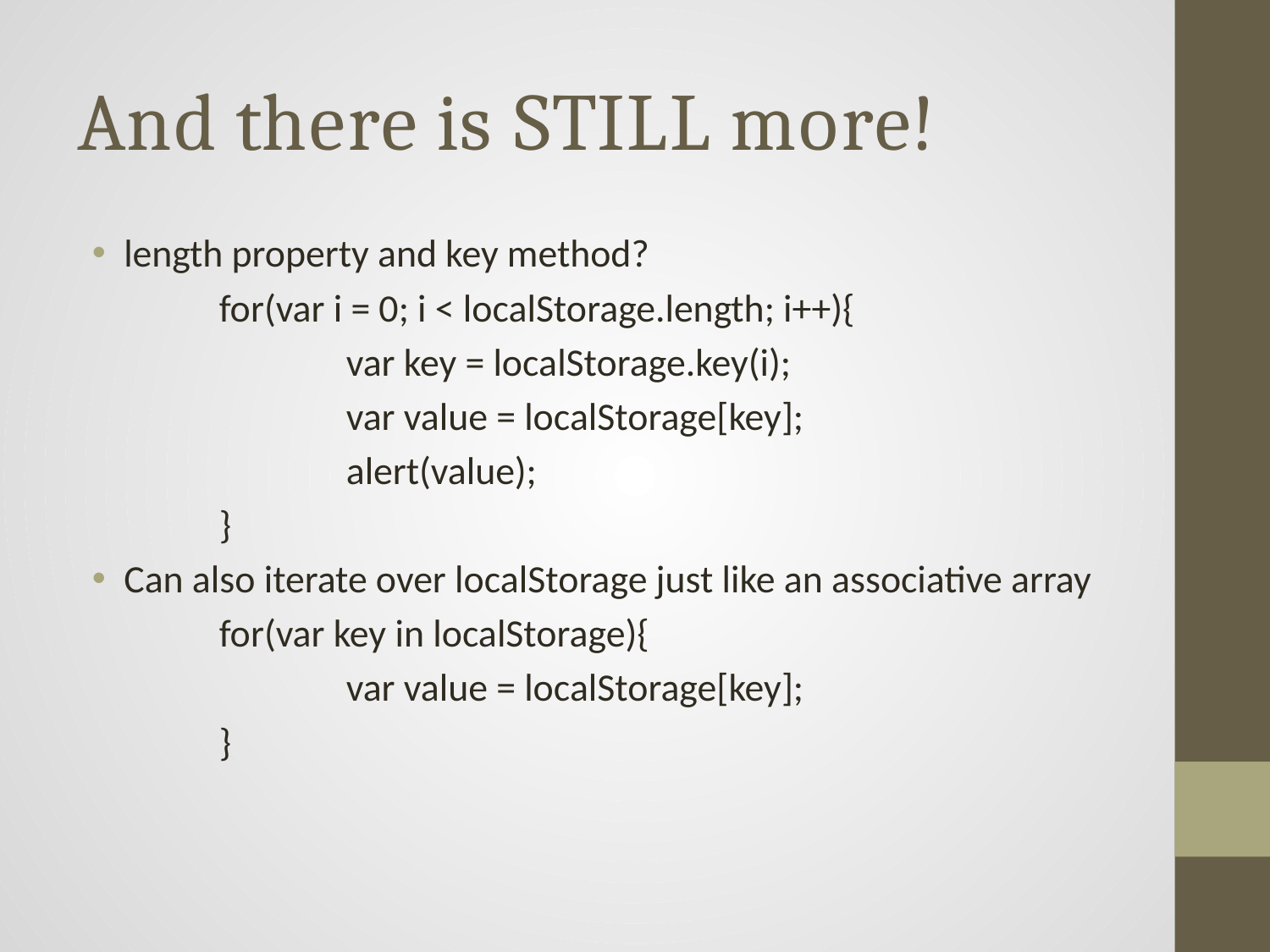

# And there is STILL more!
length property and key method?
	for(var i = 0; i < localStorage.length; i++){
		var key = localStorage.key(i);
		var value = localStorage[key];
		alert(value);
	}
Can also iterate over localStorage just like an associative array
	for(var key in localStorage){
		var value = localStorage[key];
	}